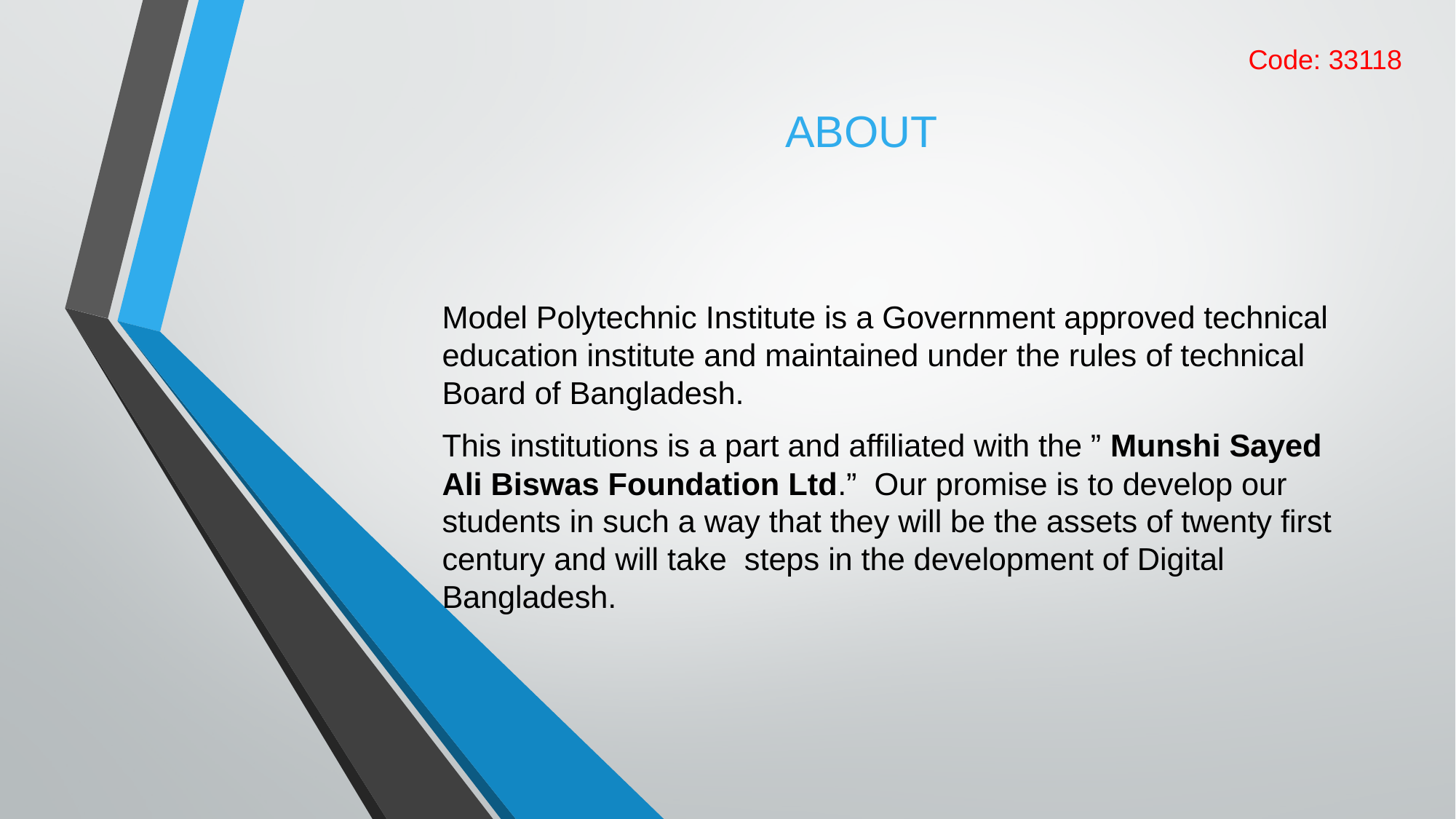

Code: 33118
# ABOUT
Model Polytechnic Institute is a Government approved technical education institute and maintained under the rules of technical Board of Bangladesh.
This institutions is a part and affiliated with the ” Munshi Sayed Ali Biswas Foundation Ltd.”  Our promise is to develop our students in such a way that they will be the assets of twenty first century and will take  steps in the development of Digital Bangladesh.